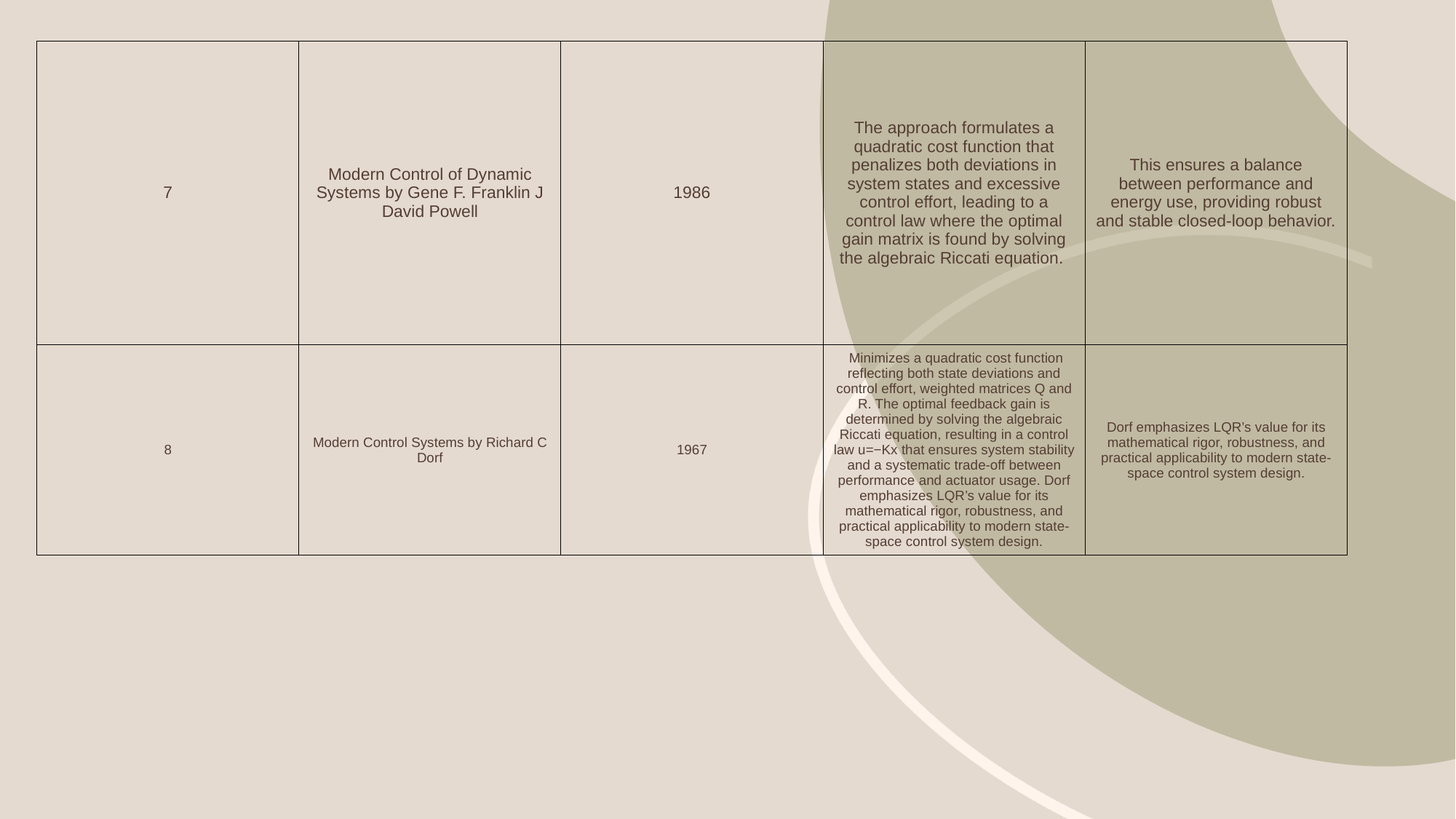

| 7 | Modern Control of Dynamic Systems by Gene F. Franklin J David Powell | 1986 | The approach formulates a quadratic cost function that penalizes both deviations in system states and excessive control effort, leading to a control law where the optimal gain matrix is found by solving the algebraic Riccati equation. | This ensures a balance between performance and energy use, providing robust and stable closed-loop behavior. |
| --- | --- | --- | --- | --- |

| 8 | Modern Control Systems by Richard C Dorf | 1967 | Minimizes a quadratic cost function reflecting both state deviations and control effort, weighted matrices Q and R. The optimal feedback gain is determined by solving the algebraic Riccati equation, resulting in a control law u=−Kx that ensures system stability and a systematic trade-off between performance and actuator usage. Dorf emphasizes LQR’s value for its mathematical rigor, robustness, and practical applicability to modern state-space control system design. | Dorf emphasizes LQR’s value for its mathematical rigor, robustness, and practical applicability to modern state-space control system design. |
| --- | --- | --- | --- | --- |